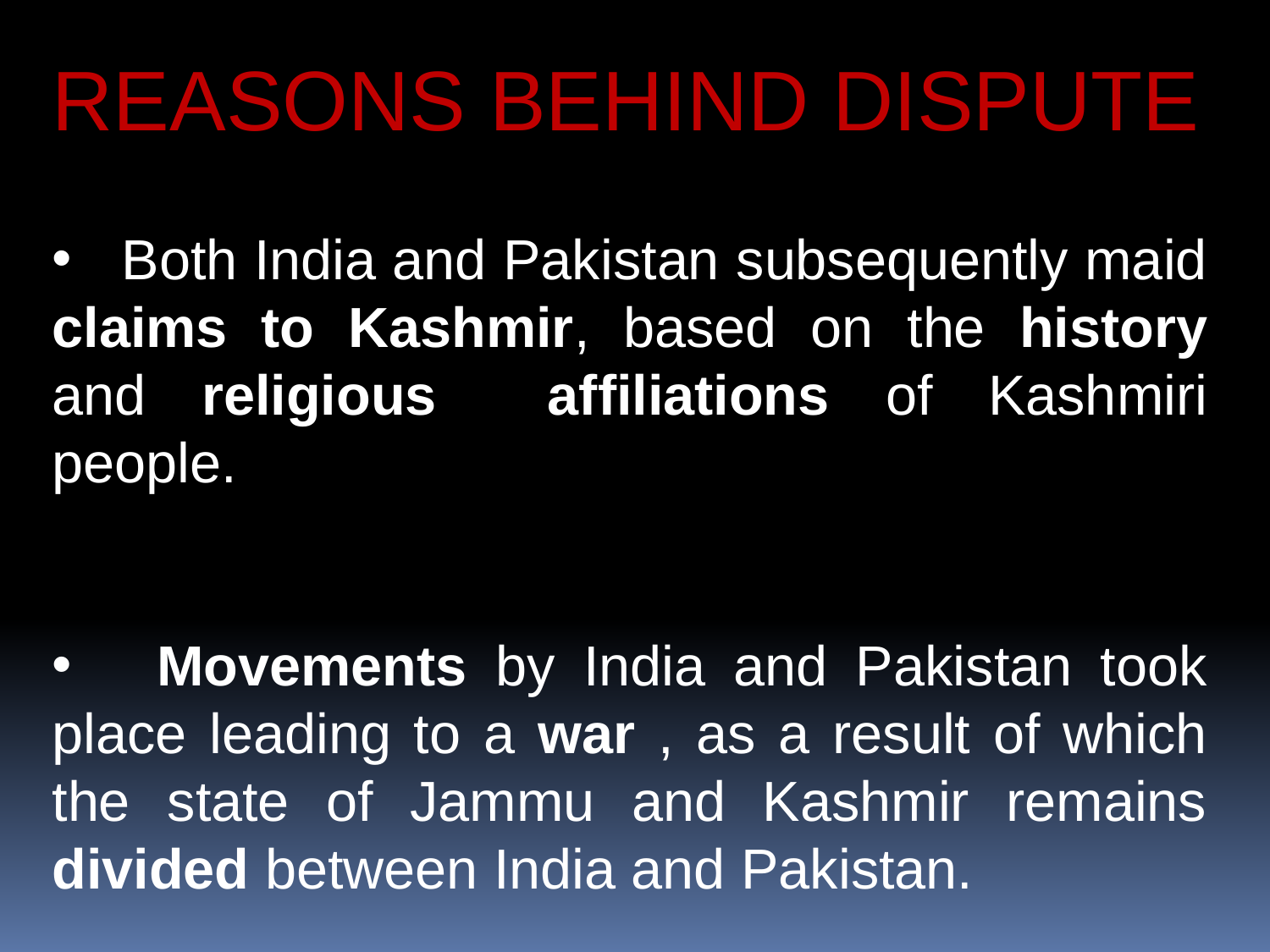

REASONS BEHIND DISPUTE

   Both India and Pakistan subsequently maid claims to Kashmir, based on the history and religious  affiliations of Kashmiri people.

   Movements by India and Pakistan took place leading to a war , as a result of which the state of Jammu and Kashmir remains divided between India and Pakistan.